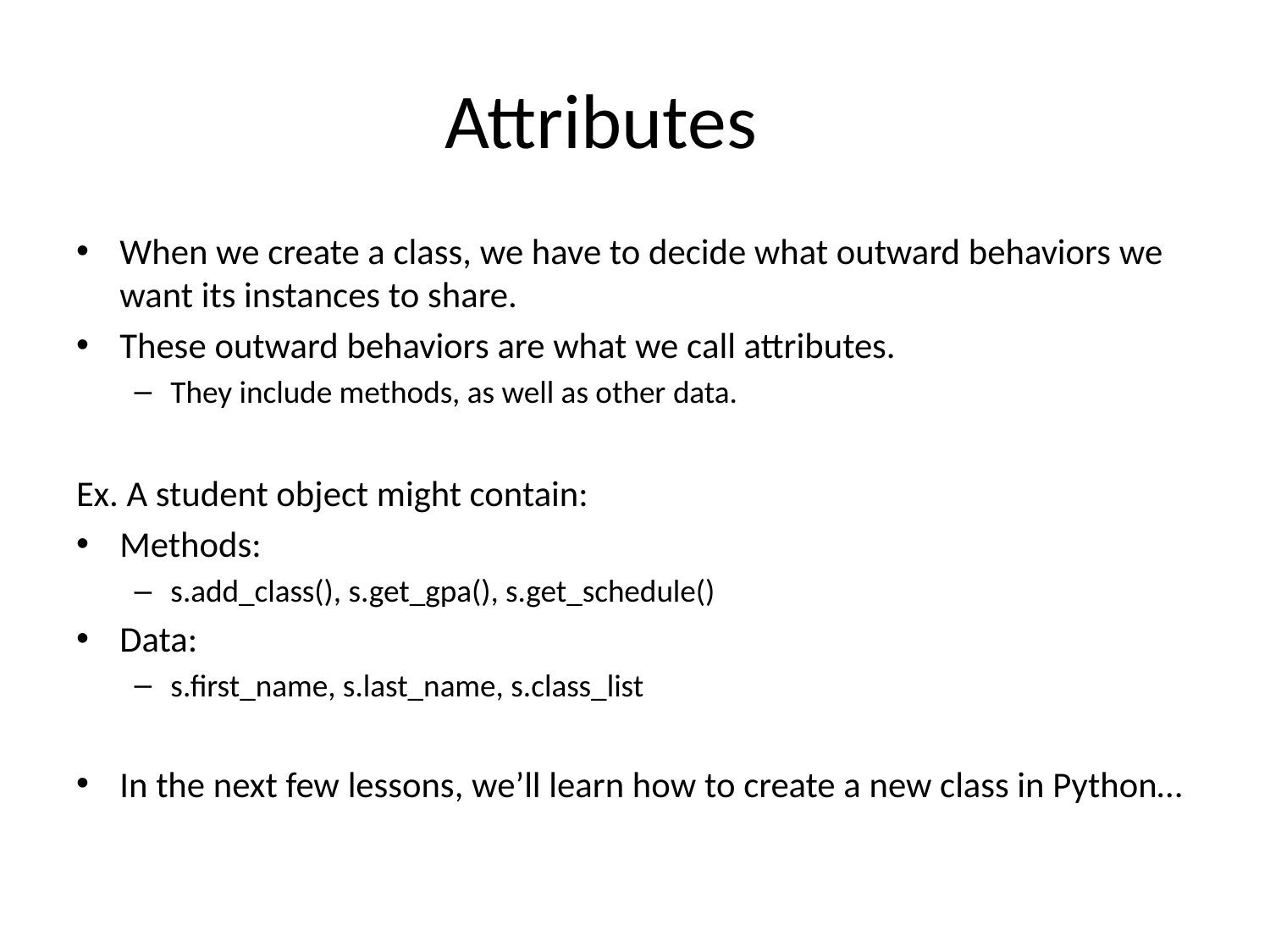

# Attributes
When we create a class, we have to decide what outward behaviors we want its instances to share.
These outward behaviors are what we call attributes.
They include methods, as well as other data.

Ex. A student object might contain:
Methods:
s.add_class(), s.get_gpa(), s.get_schedule()
Data:
s.first_name, s.last_name, s.class_list

In the next few lessons, we’ll learn how to create a new class in Python…